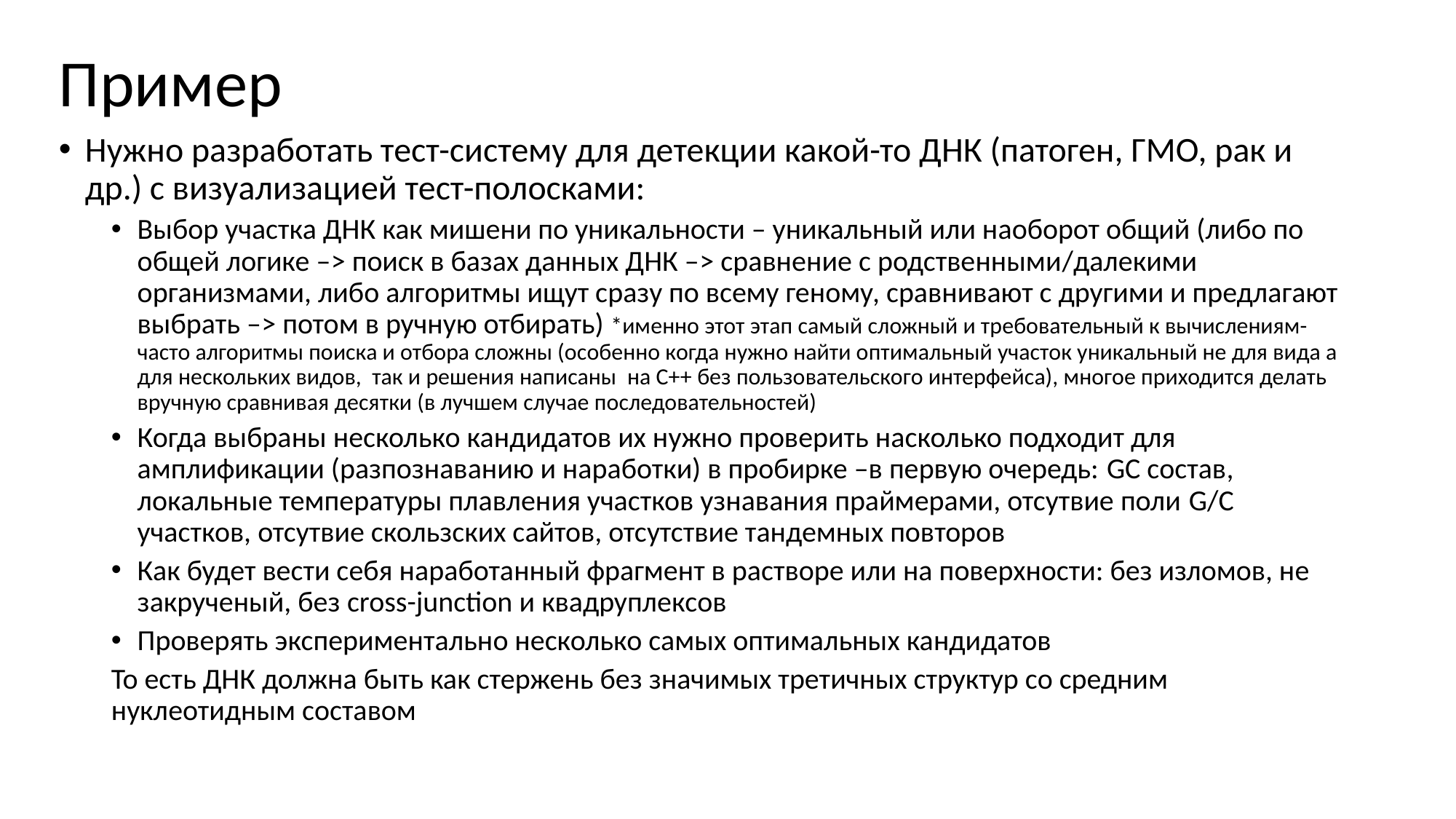

# Пример
Нужно разработать тест-систему для детекции какой-то ДНК (патоген, ГМО, рак и др.) с визуализацией тест-полосками:
Выбор участка ДНК как мишени по уникальности – уникальный или наоборот общий (либо по общей логике –> поиск в базах данных ДНК –> сравнение с родственными/далекими организмами, либо алгоритмы ищут сразу по всему геному, сравнивают с другими и предлагают выбрать –> потом в ручную отбирать) *именно этот этап самый сложный и требовательный к вычислениям-часто алгоритмы поиска и отбора сложны (особенно когда нужно найти оптимальный участок уникальный не для вида а для нескольких видов,  так и решения написаны  на С++ без пользовательского интерфейса), многое приходится делать вручную сравнивая десятки (в лучшем случае последовательностей)
Когда выбраны несколько кандидатов их нужно проверить насколько подходит для амплификации (разпознаванию и наработки) в пробирке –в первую очередь: GC состав, локальные температуры плавления участков узнавания праймерами, отсутвие поли G/C участков, отсутвие скользских сайтов, отсутствие тандемных повторов
Как будет вести себя наработанный фрагмент в растворе или на поверхности: без изломов, не закрученый, без cross-junction и квадруплексов
Проверять экспериментально несколько самых оптимальных кандидатов
То есть ДНК должна быть как стержень без значимых третичных структур со средним нуклеотидным составом